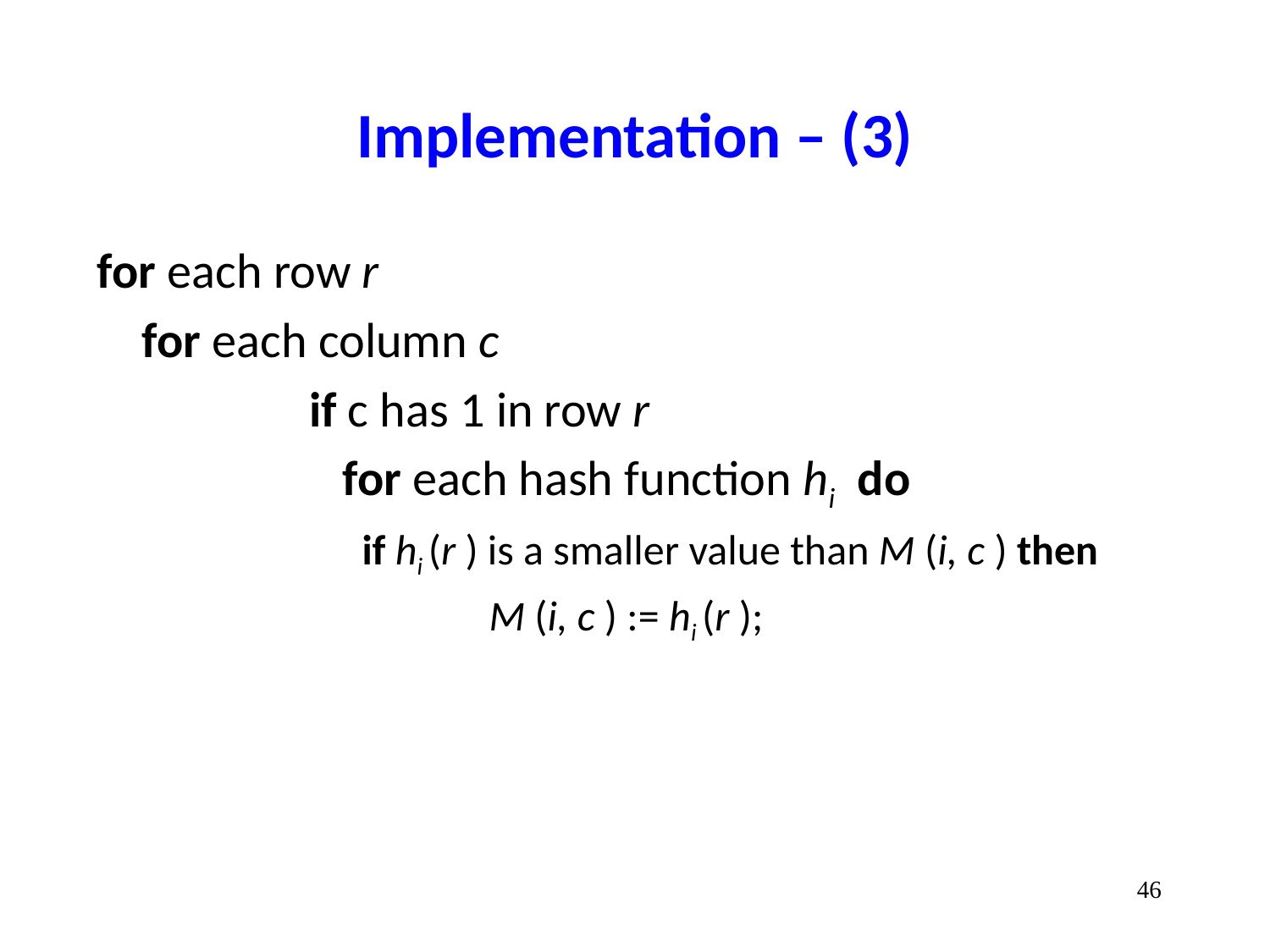

# Implementation – (3)
for each row r
    for each column c
		if c has 1 in row r
		   for each hash function hi  do
 		if hi (r ) is a smaller value than M (i, c ) then
			M (i, c ) := hi (r );
46